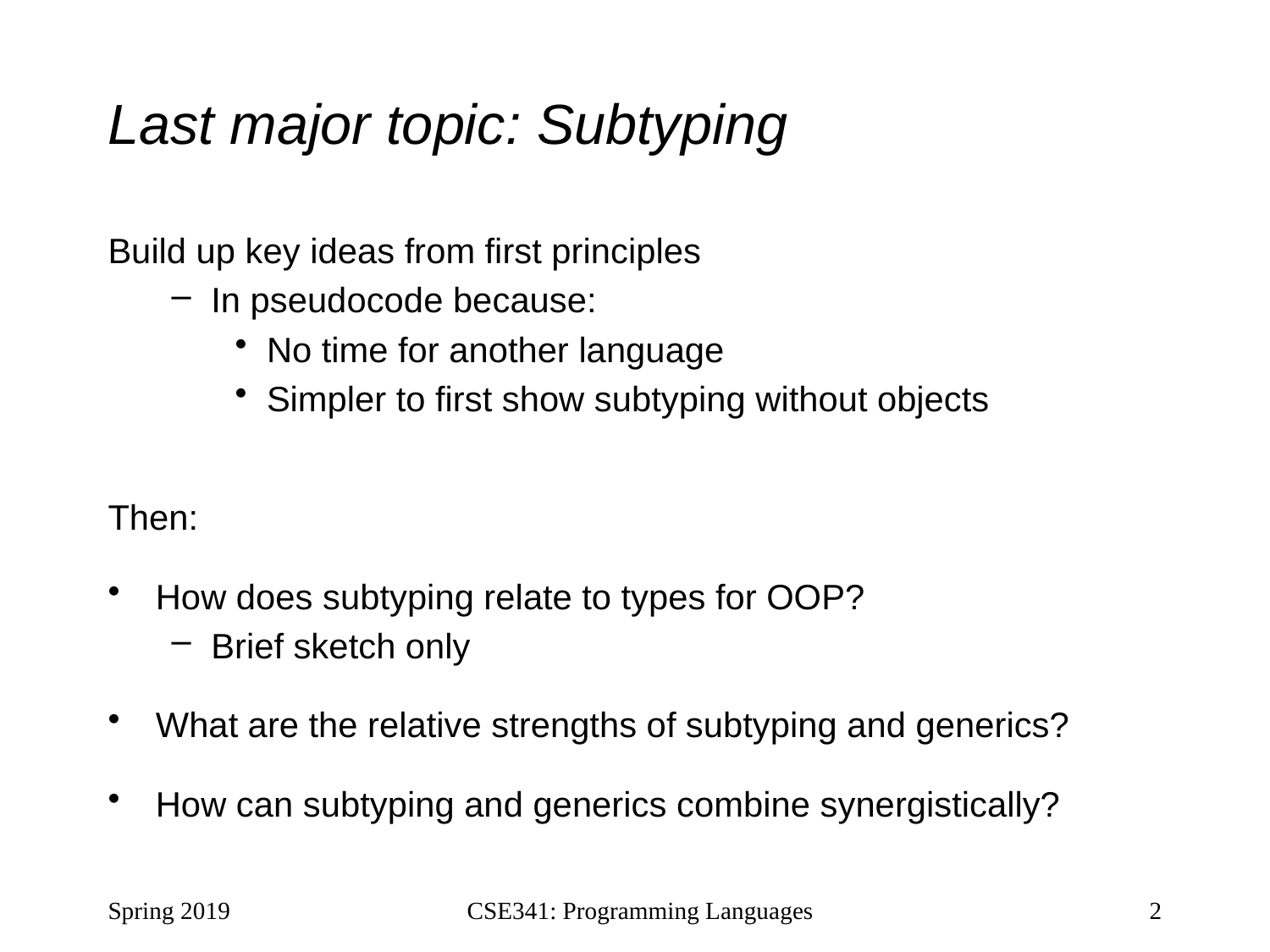

# Last major topic: Subtyping
Build up key ideas from first principles
In pseudocode because:
No time for another language
Simpler to first show subtyping without objects

Then:

How does subtyping relate to types for OOP?
Brief sketch only

What are the relative strengths of subtyping and generics?

How can subtyping and generics combine synergistically?

Spring 2019
CSE341: Programming Languages
2